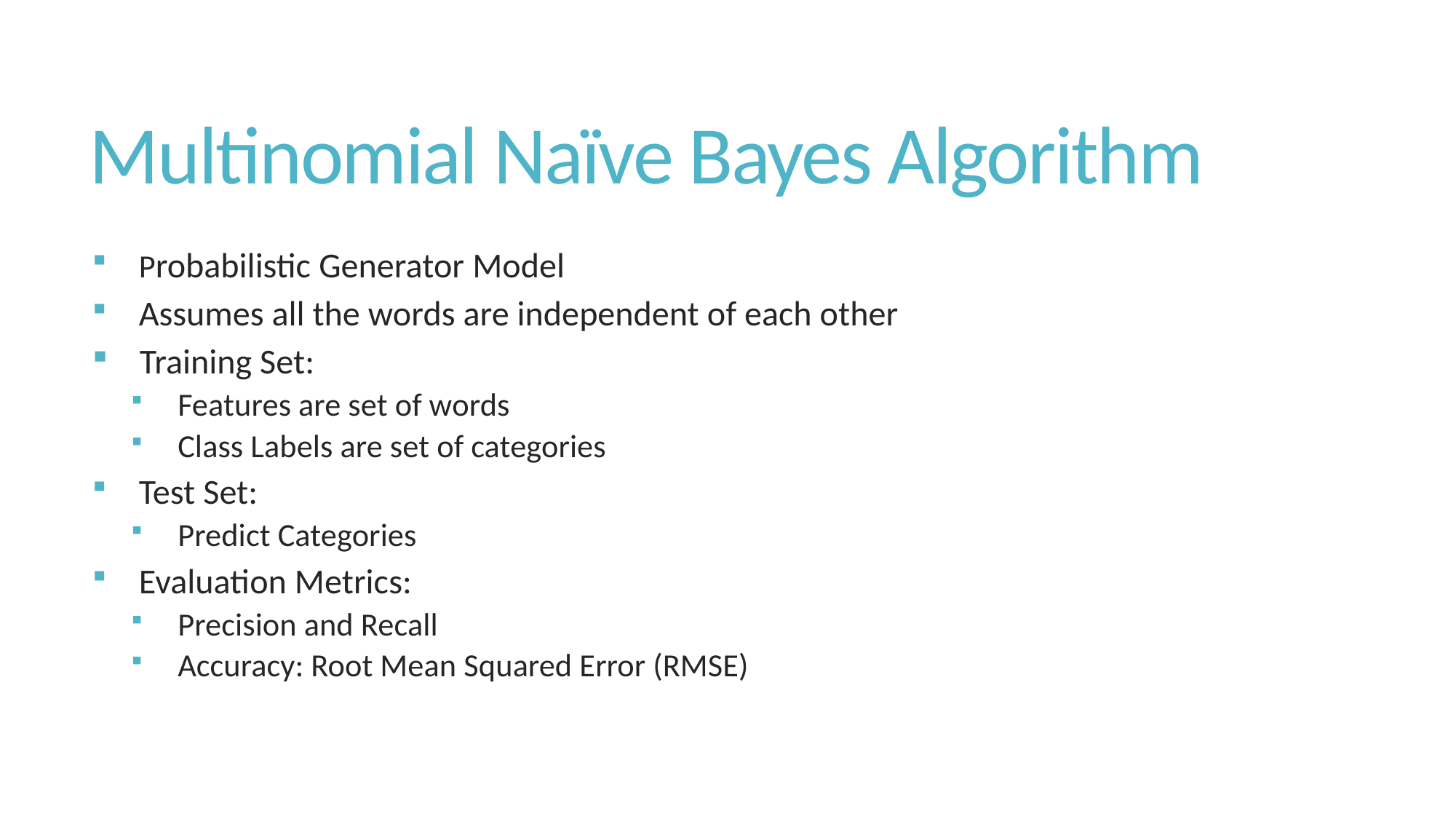

# Multinomial Naïve Bayes Algorithm
 Probabilistic Generator Model
 Assumes all the words are independent of each other
 Training Set:
 Features are set of words
 Class Labels are set of categories
 Test Set:
 Predict Categories
 Evaluation Metrics:
 Precision and Recall
 Accuracy: Root Mean Squared Error (RMSE)